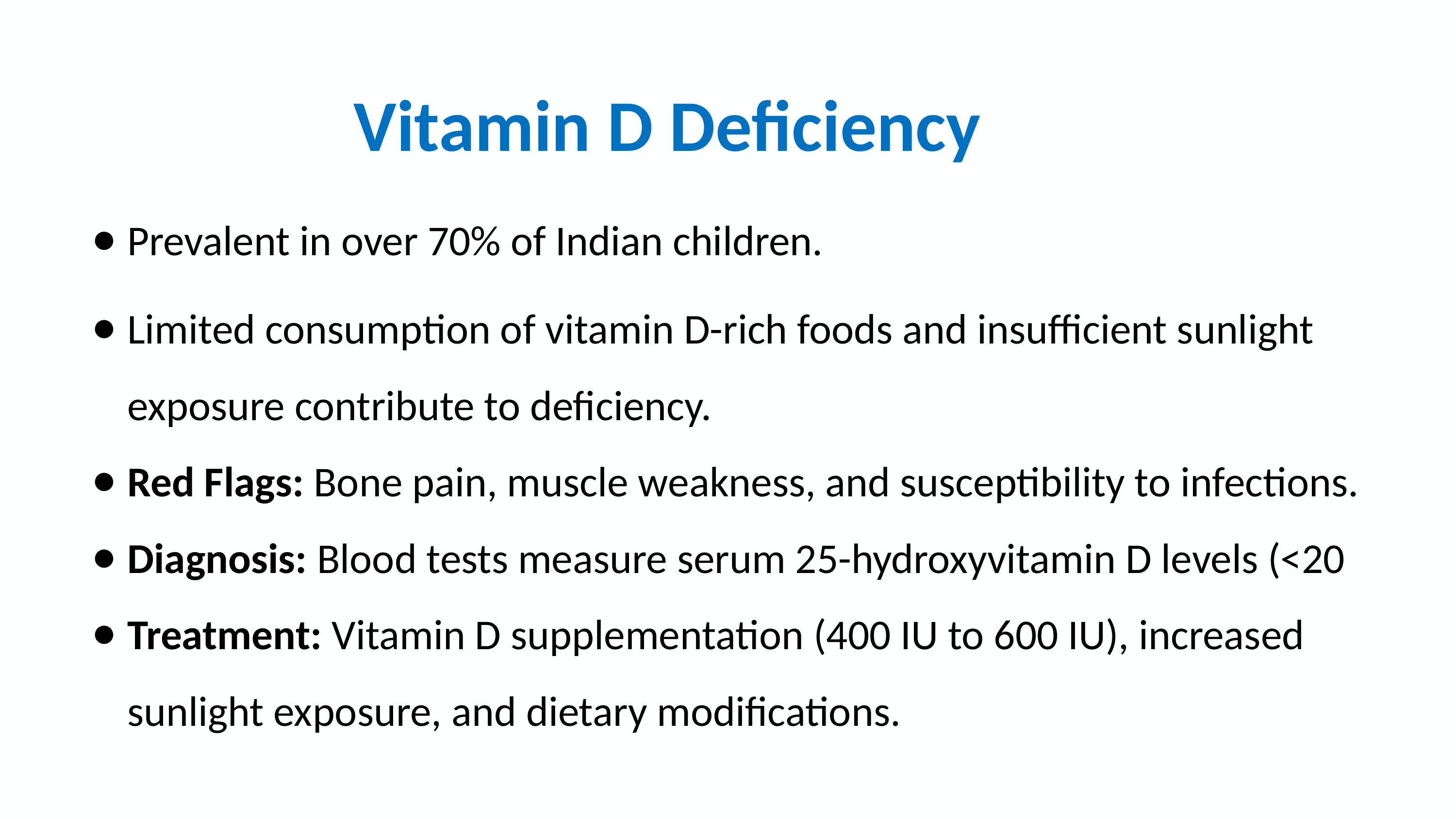

Vitamin D Deficiency
Prevalent in over 70% of Indian children.
Limited consumption of vitamin D-rich foods and insufficient sunlight exposure contribute to deficiency.
Red Flags: Bone pain, muscle weakness, and susceptibility to infections.
Diagnosis: Blood tests measure serum 25-hydroxyvitamin D levels (<20
Treatment: Vitamin D supplementation (400 IU to 600 IU), increased sunlight exposure, and dietary modifications.